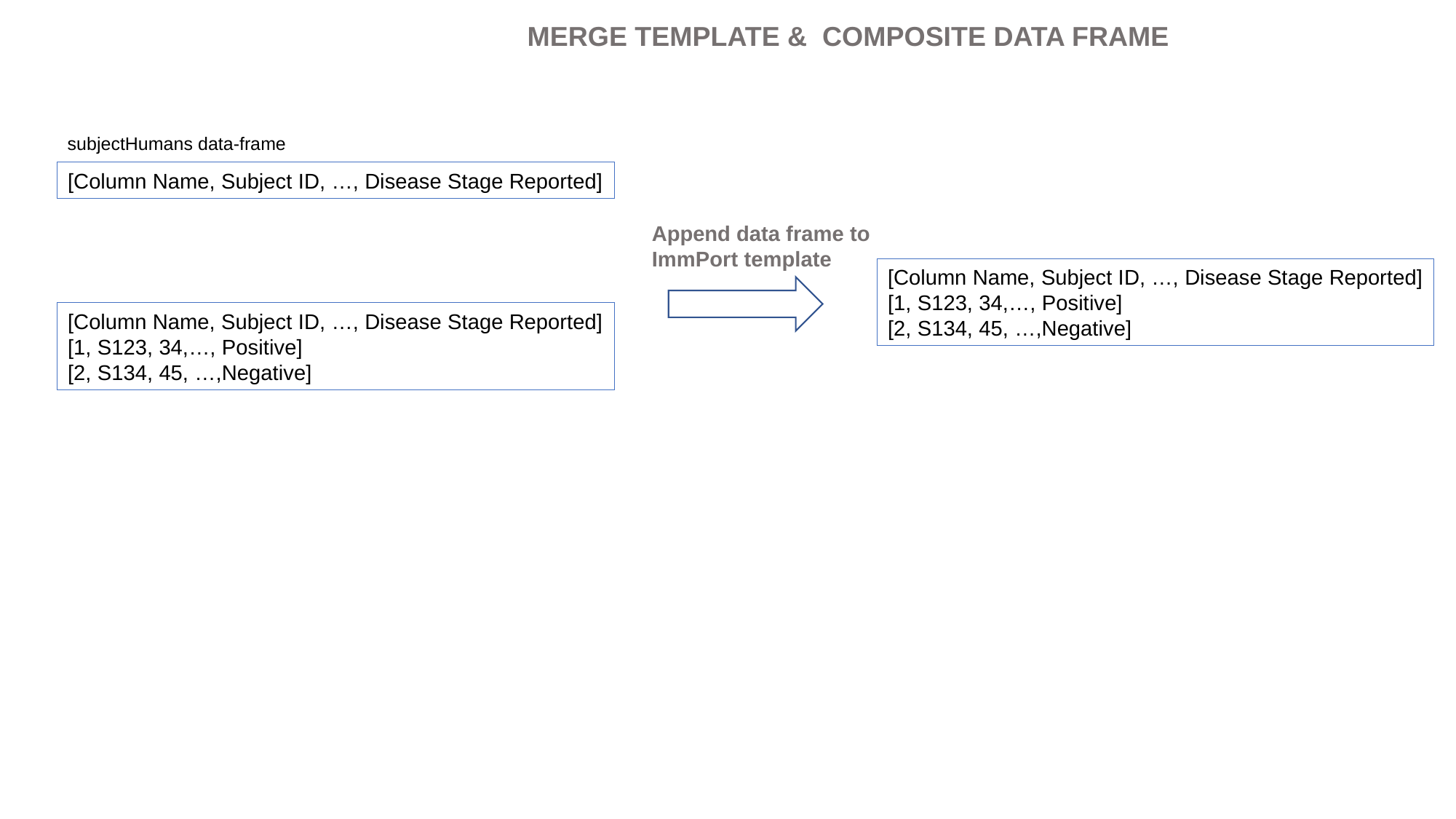

MERGE TEMPLATE &  COMPOSITE DATA FRAME
subjectHumans data-frame
[Column Name, Subject ID, …, Disease Stage Reported]
Append data frame to ImmPort template
[Column Name, Subject ID, …, Disease Stage Reported]
[1, S123, 34,…, Positive]
[2, S134, 45, …,Negative]

[Column Name, Subject ID, …, Disease Stage Reported]
[1, S123, 34,…, Positive]
[2, S134, 45, …,Negative]